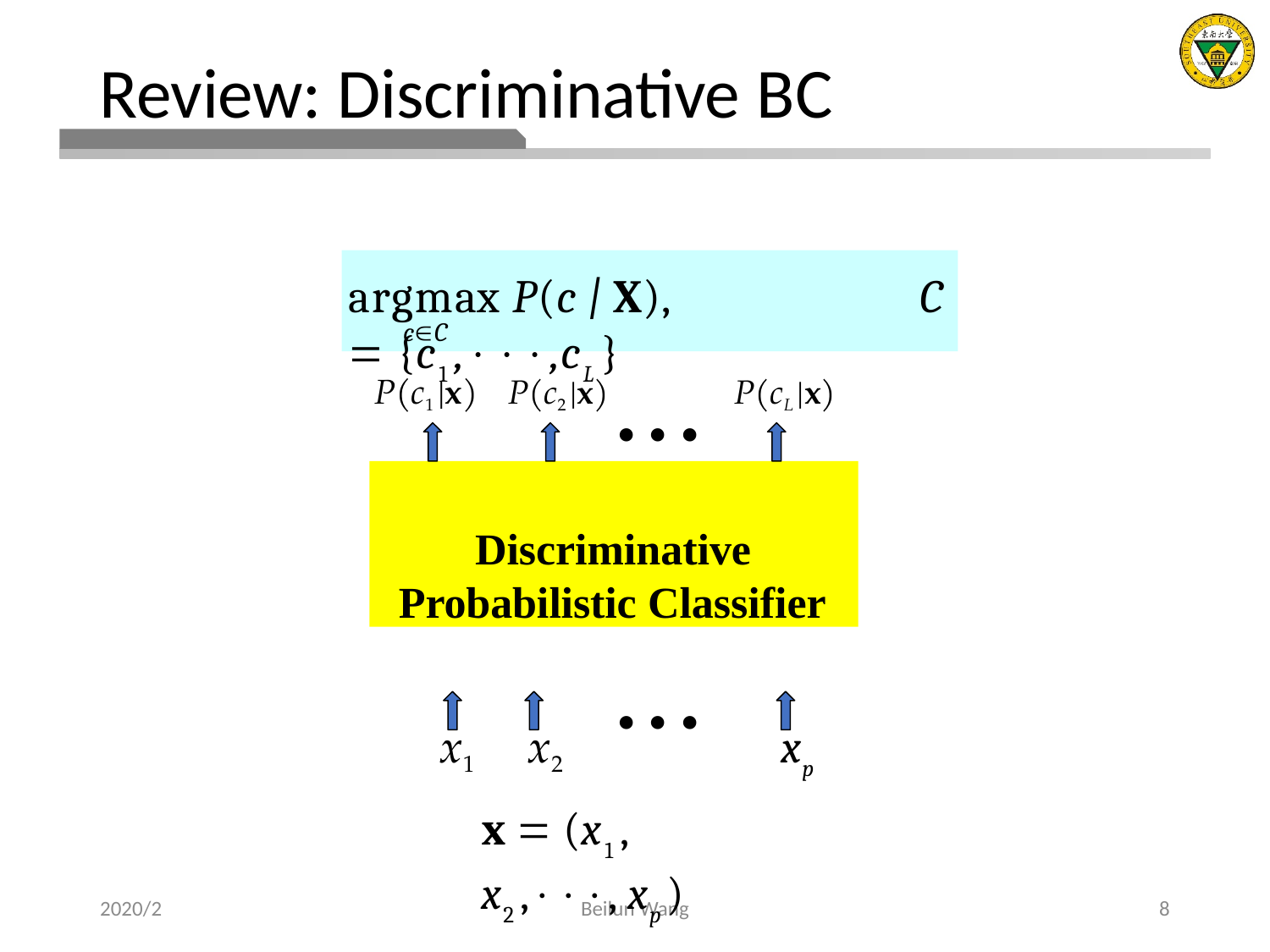

# Review: Discriminative BC

argmax P(c | X),	C = {c1 ,⋅⋅⋅,cL }

c∈C
P(c1 |x)	P(c2 |x)	P(cL |x)
• • •

Discriminative  Probabilistic Classifier

• • •
x1	x2	xp
x = (x1 , x2 ,⋅⋅⋅, xp )
2020/2
Beilun Wang
8